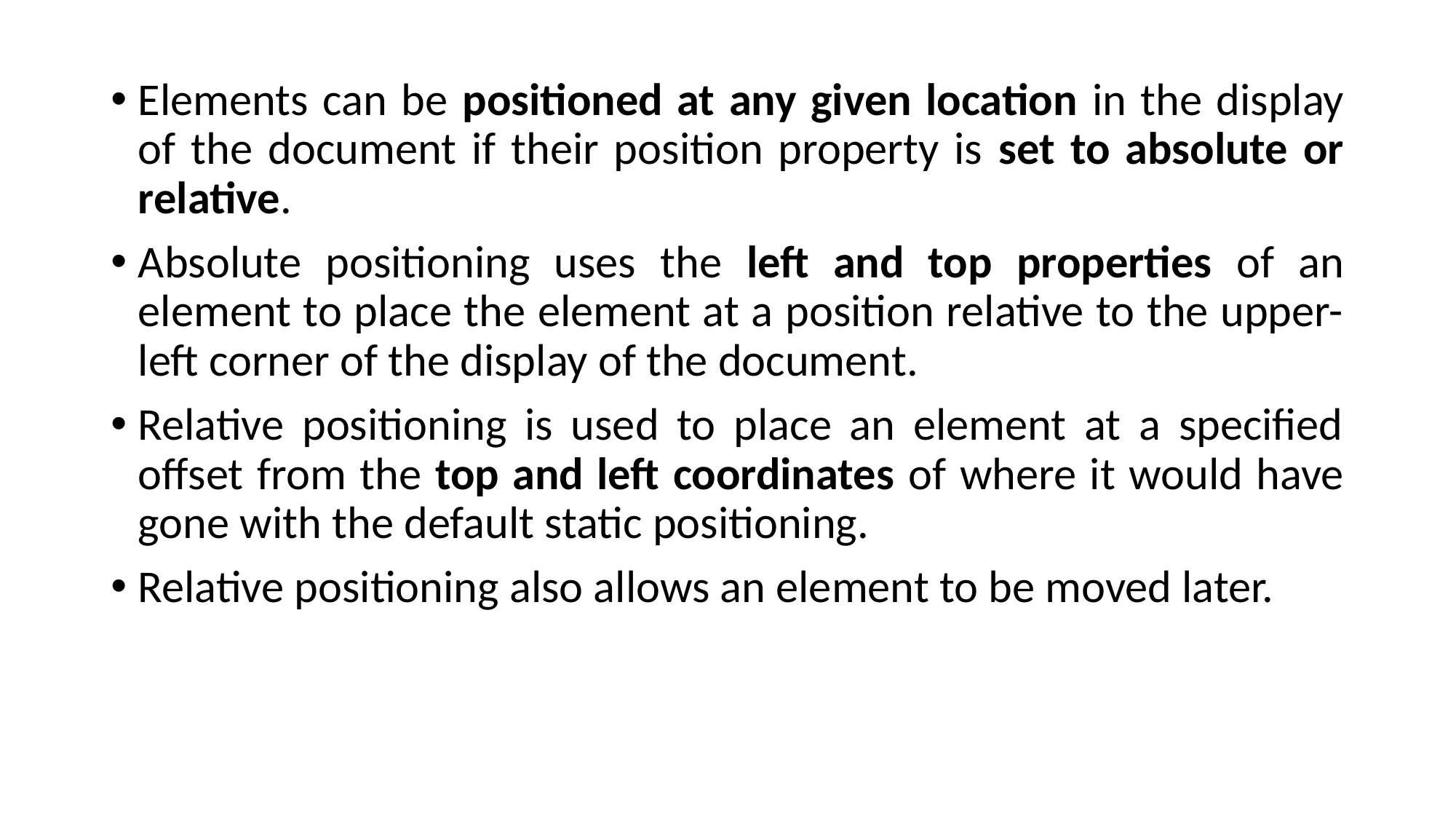

Elements can be positioned at any given location in the display of the document if their position property is set to absolute or relative.
Absolute positioning uses the left and top properties of an element to place the element at a position relative to the upper-left corner of the display of the document.
Relative positioning is used to place an element at a specified offset from the top and left coordinates of where it would have gone with the default static positioning.
Relative positioning also allows an element to be moved later.